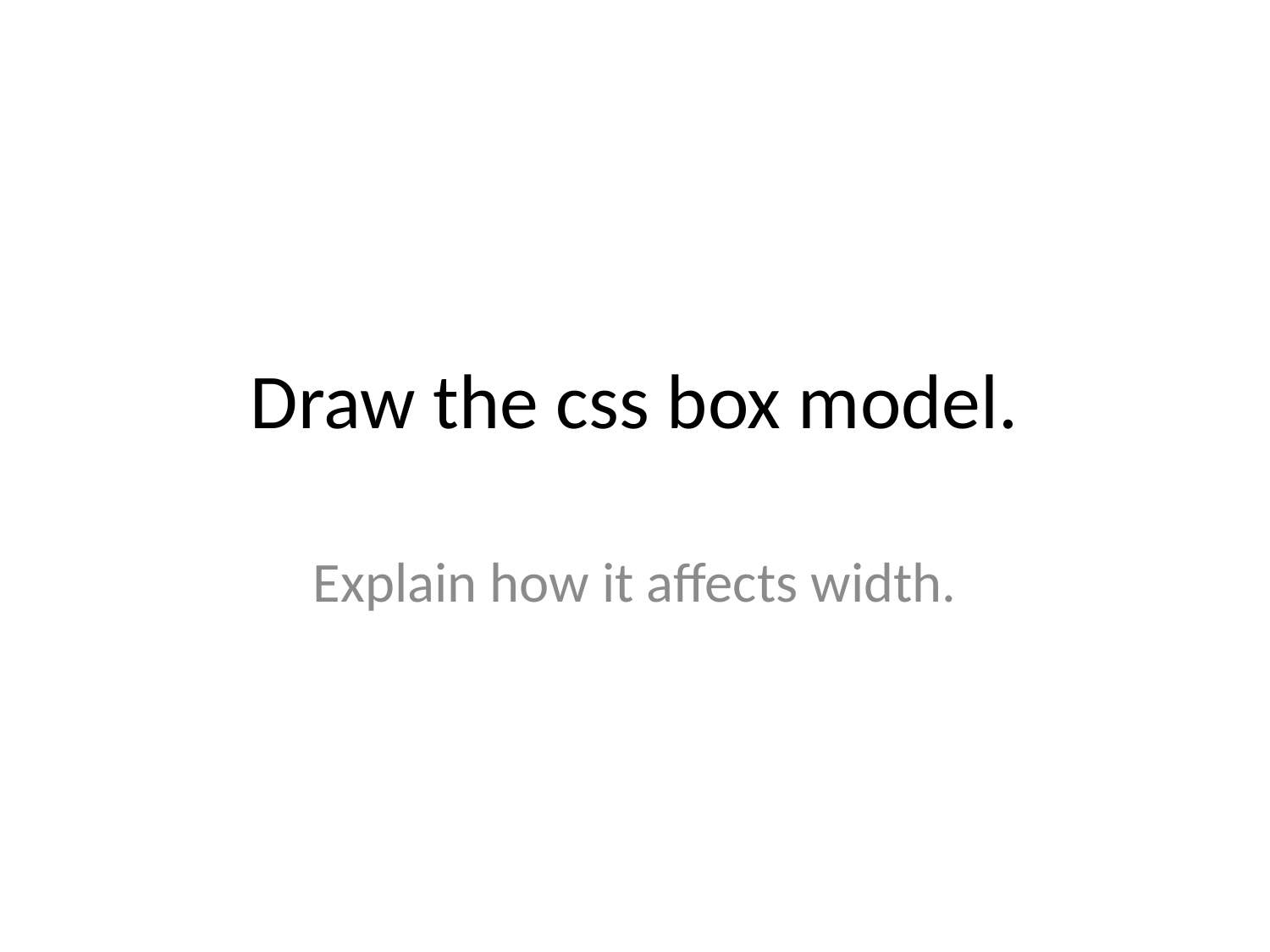

# Draw the css box model.
Explain how it affects width.